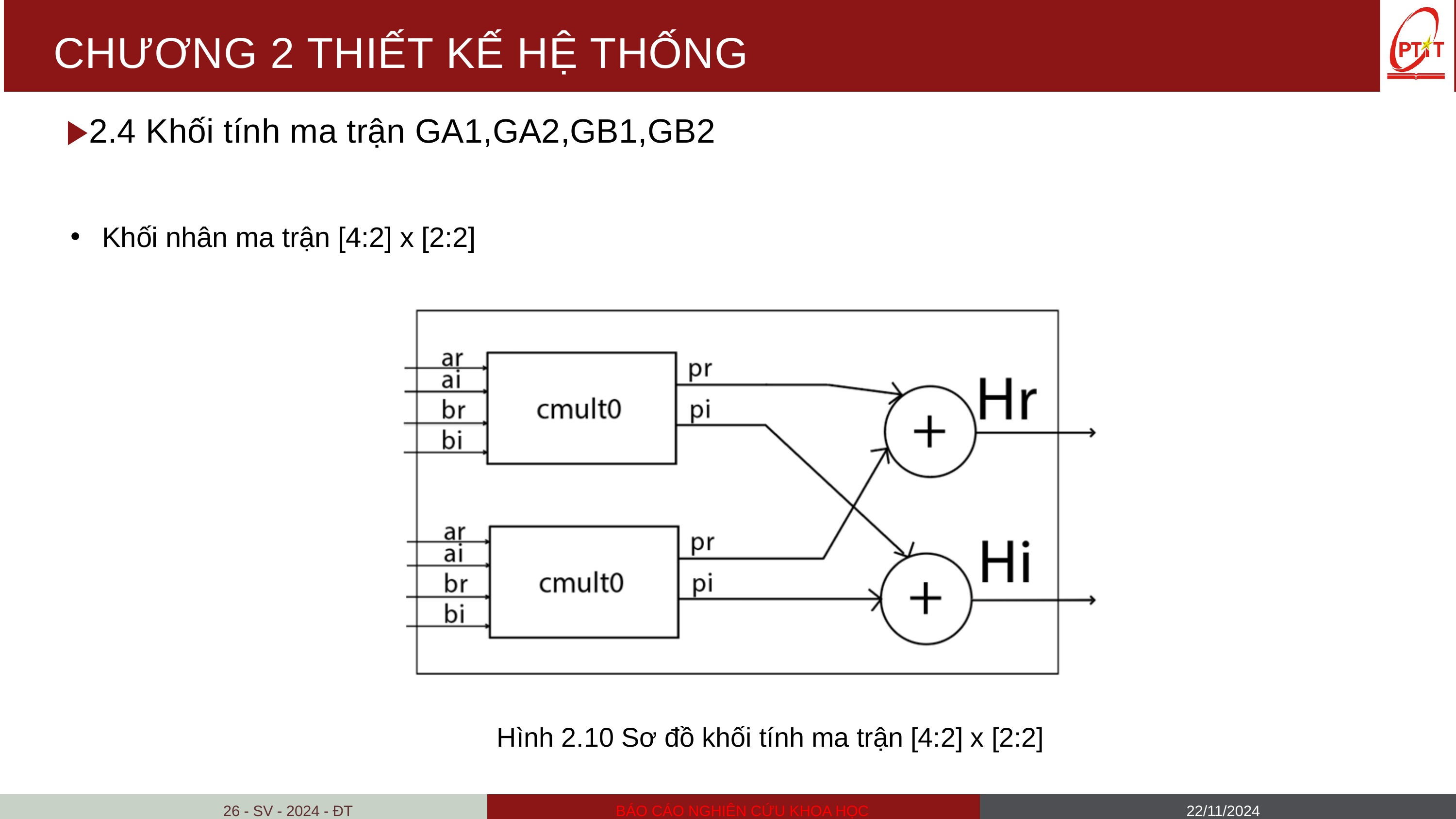

CHƯƠNG 2 THIẾT KẾ HỆ THỐNG
▶2.4 Khối tính ma trận GA1,GA2,GB1,GB2

 Khối nhân ma trận [4:2] x [2:2]

Hình 2.10 Sơ đồ khối tính ma trận [4:2] x [2:2]

26 - SV - 2024 - ĐT
BÁO CÁO NGHIÊN CỨU KHOA HỌC
22/11/2024